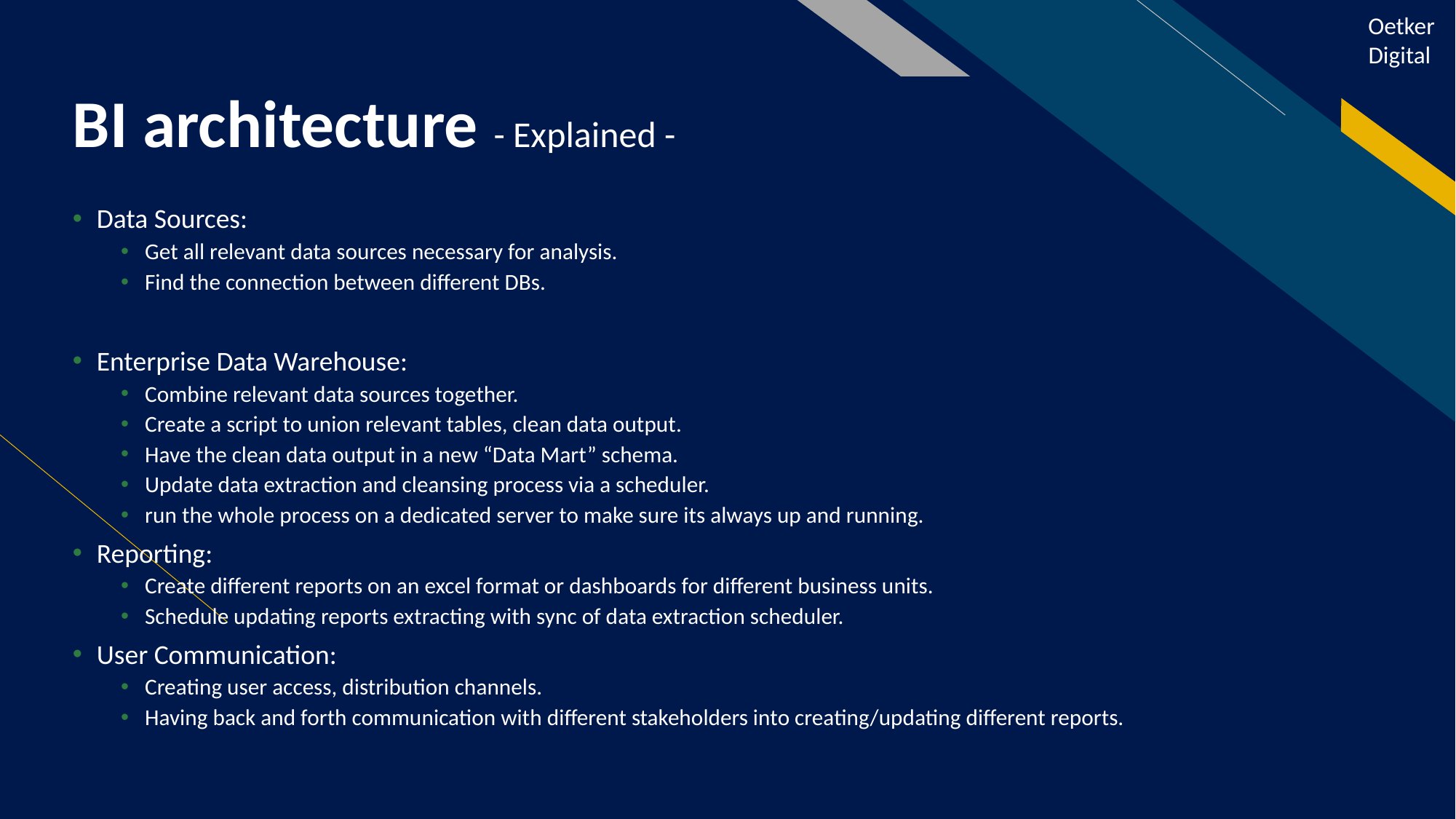

# BI architecture - Explained -
Data Sources:
Get all relevant data sources necessary for analysis.
Find the connection between different DBs.

Enterprise Data Warehouse:
Combine relevant data sources together.
Create a script to union relevant tables, clean data output.
Have the clean data output in a new “Data Mart” schema.
Update data extraction and cleansing process via a scheduler.
run the whole process on a dedicated server to make sure its always up and running.
Reporting:
Create different reports on an excel format or dashboards for different business units.
Schedule updating reports extracting with sync of data extraction scheduler.
User Communication:
Creating user access, distribution channels.
Having back and forth communication with different stakeholders into creating/updating different reports.